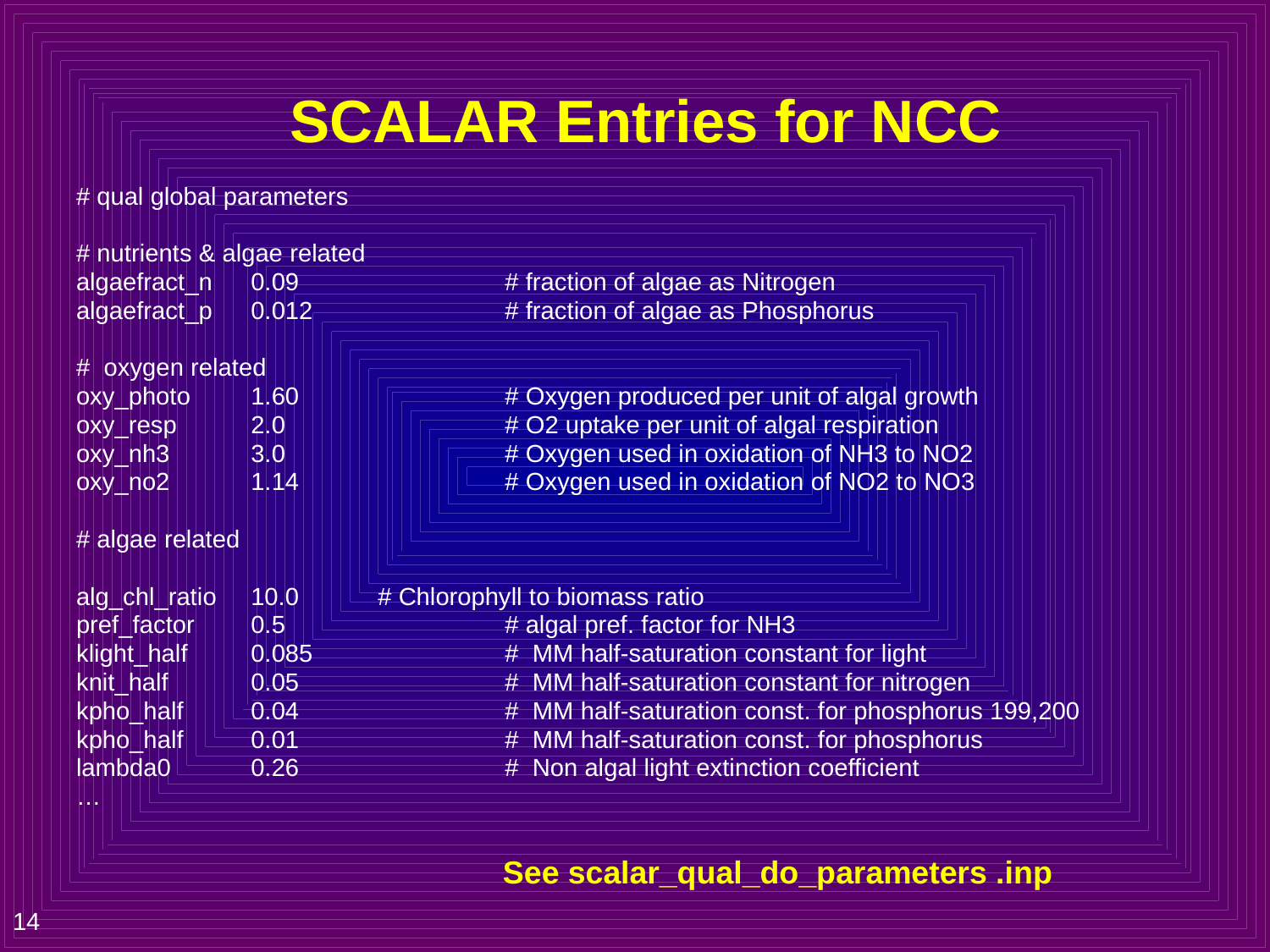

# SCALAR Entries for NCC
# qual global parameters

# nutrients & algae related
algaefract_n	0.09 		# fraction of algae as Nitrogen
algaefract_p	0.012		# fraction of algae as Phosphorus

#  oxygen related
oxy_photo 	1.60		# Oxygen produced per unit of algal growth
oxy_resp 	2.0		# O2 uptake per unit of algal respiration
oxy_nh3	3.0		# Oxygen used in oxidation of NH3 to NO2
oxy_no2	1.14		# Oxygen used in oxidation of NO2 to NO3

# algae related

alg_chl_ratio	10.0	# Chlorophyll to biomass ratio
pref_factor	0.5		# algal pref. factor for NH3
klight_half	0.085		#  MM half-saturation constant for light
knit_half	0.05		#  MM half-saturation constant for nitrogen
kpho_half	0.04		#  MM half-saturation const. for phosphorus 199,200
kpho_half	0.01		#  MM half-saturation const. for phosphorus
lambda0	0.26		#  Non algal light extinction coefficient
…

See scalar_qual_do_parameters .inp
14